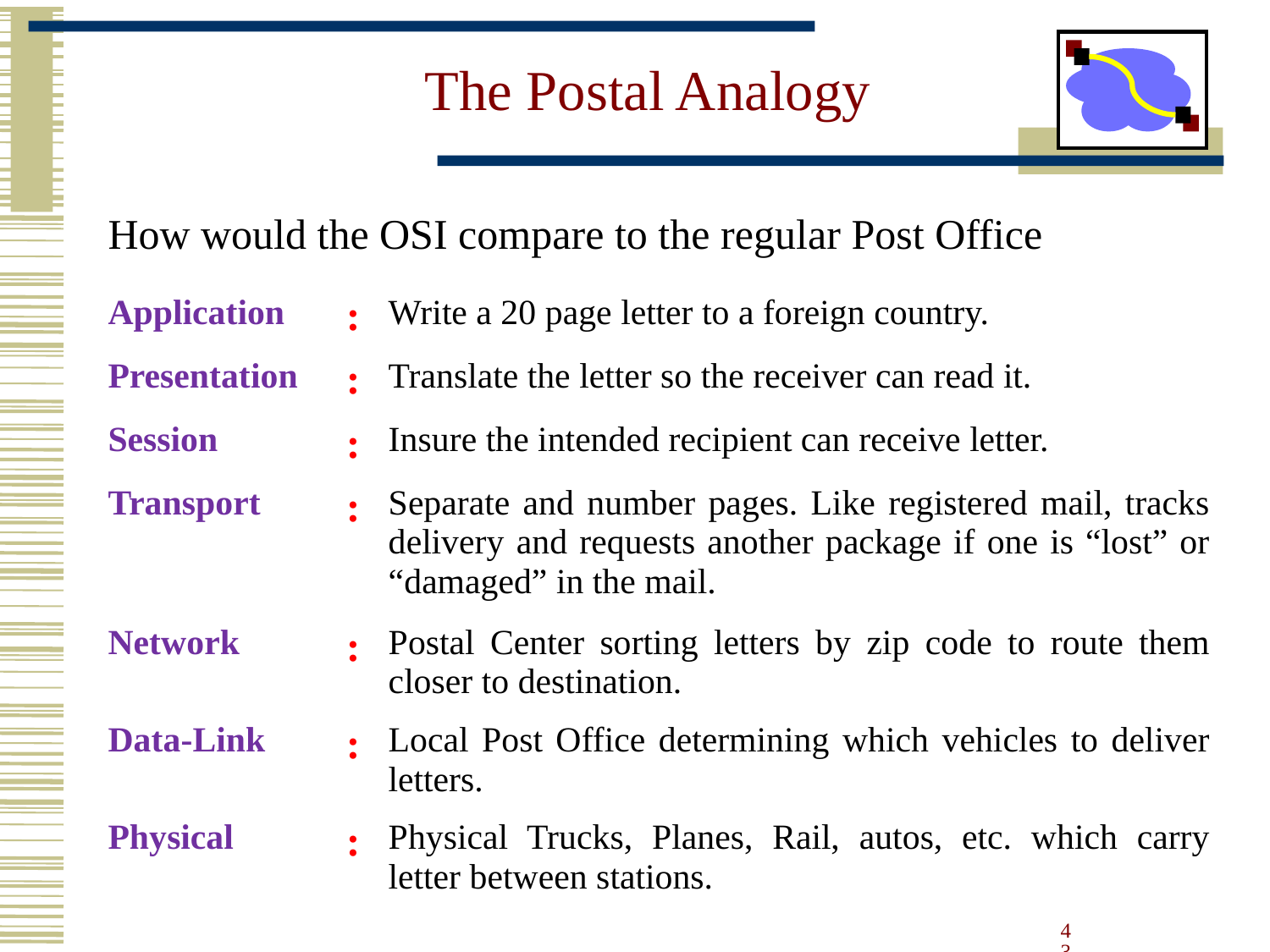

# The Postal Analogy

How would the OSI compare to the regular Post Office
| Application | : | Write a 20 page letter to a foreign country. |
| --- | --- | --- |
| Presentation | : | Translate the letter so the receiver can read it. |
| Session | : | Insure the intended recipient can receive letter. |
| Transport | : | Separate and number pages. Like registered mail, tracks delivery and requests another package if one is “lost” or “damaged” in the mail. |
| Network | : | Postal Center sorting letters by zip code to route them closer to destination. |
| Data-Link | : | Local Post Office determining which vehicles to deliver letters. |
| Physical | : | Physical Trucks, Planes, Rail, autos, etc. which carry letter between stations. |
43